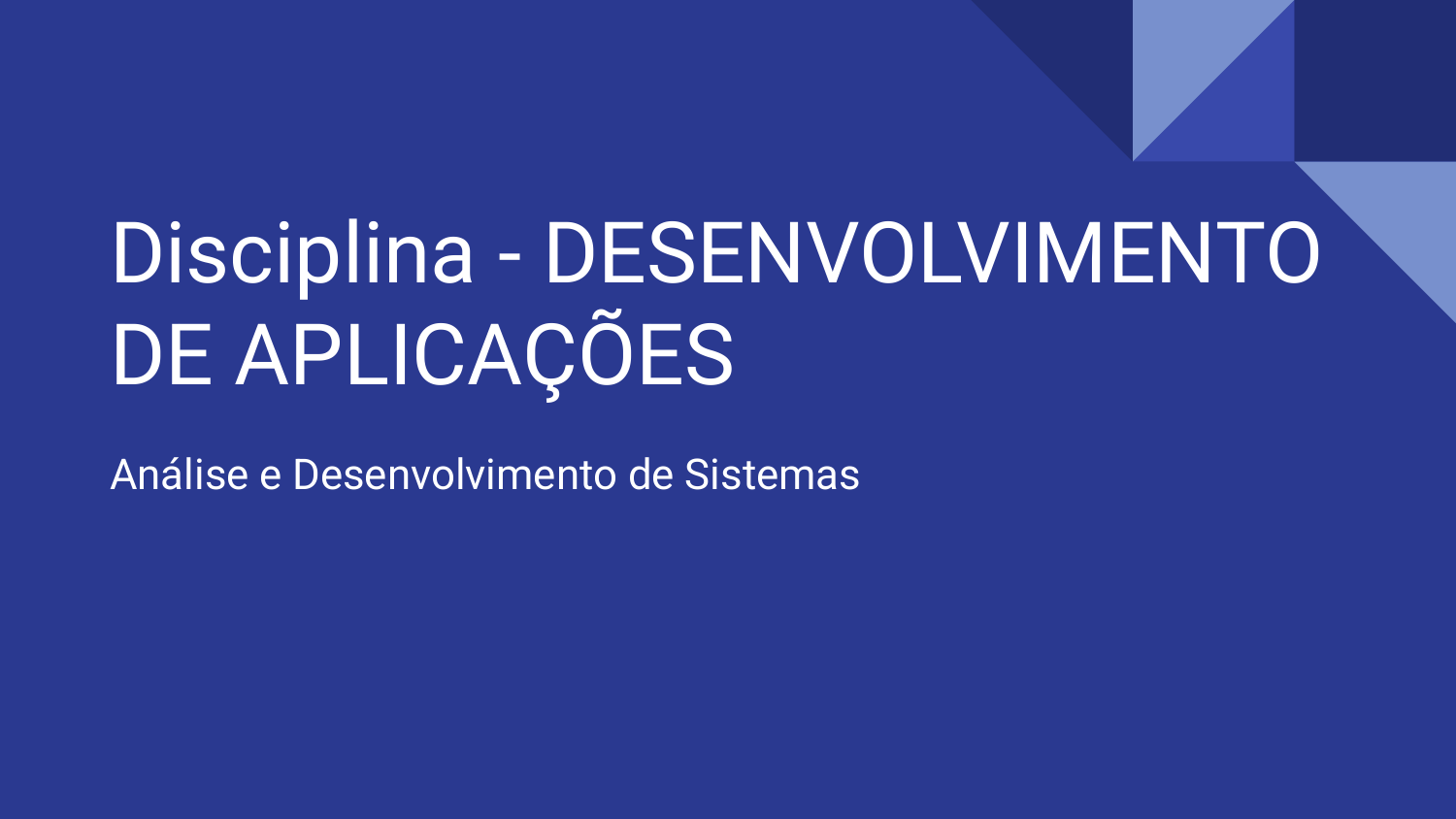

# Disciplina - DESENVOLVIMENTO DE APLICAÇÕES
Análise e Desenvolvimento de Sistemas